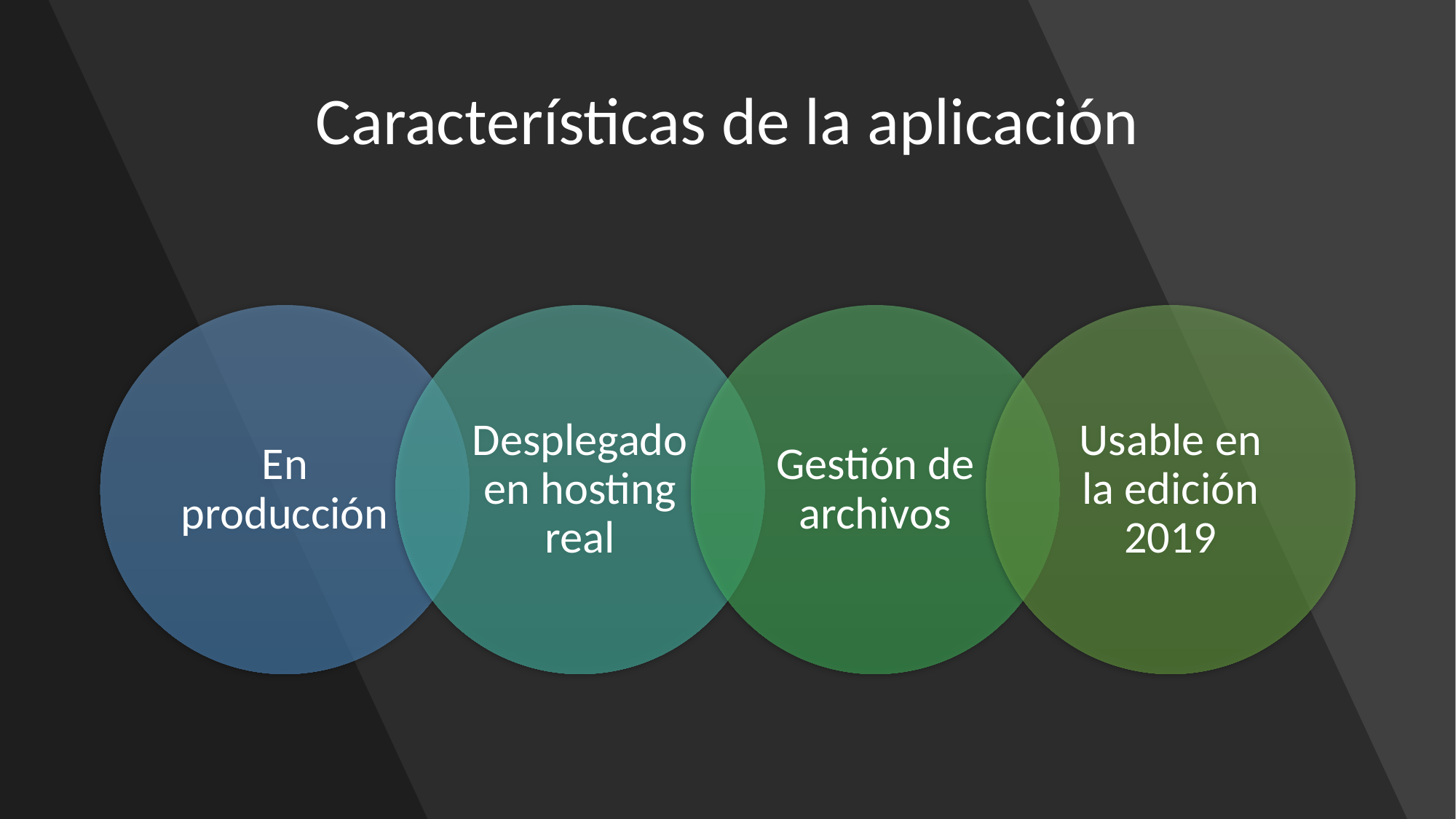

# Características de la aplicación
En producción
Desplegado en hosting real
Gestión de archivos
Usable en la edición 2019